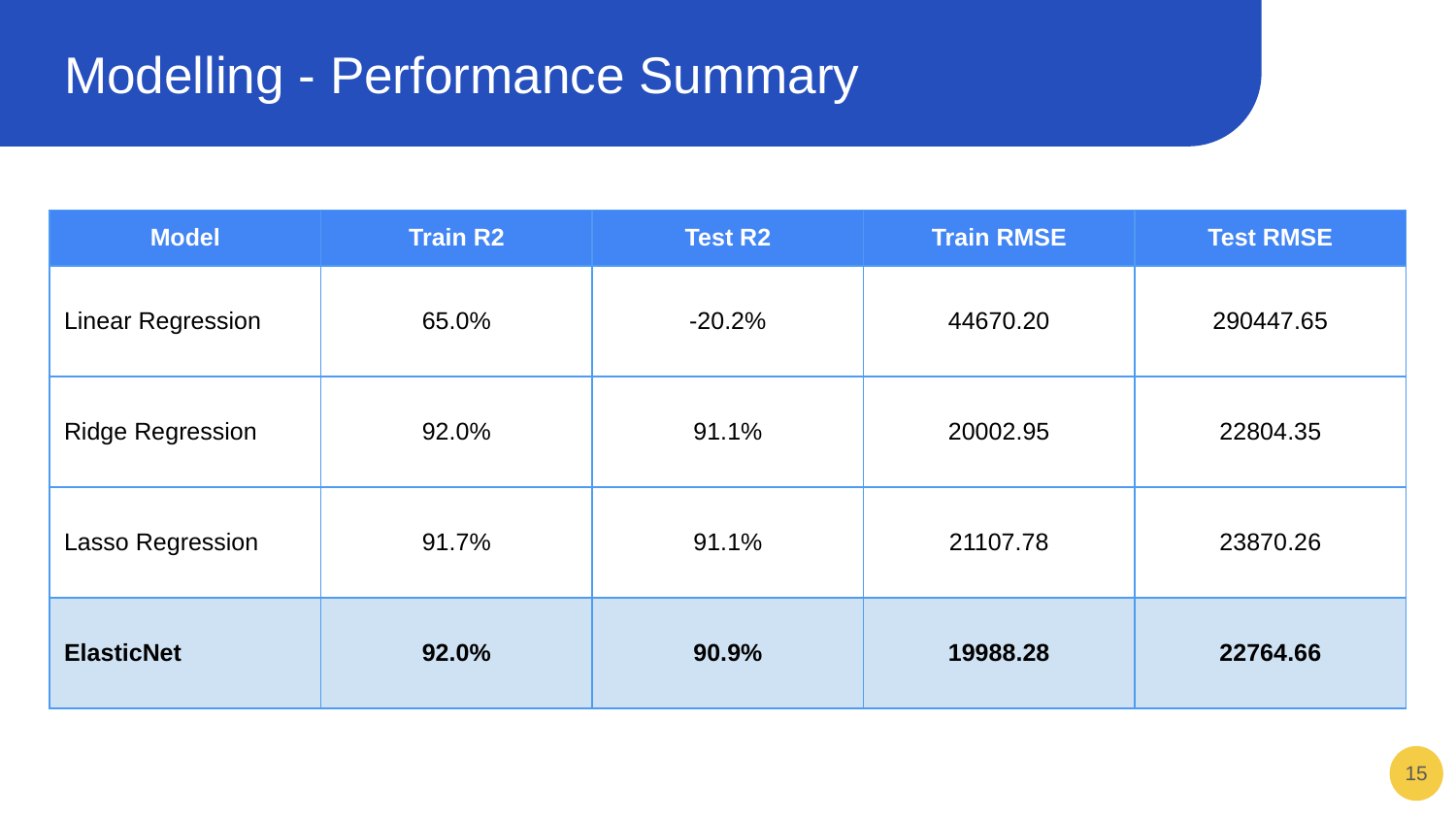

# Modelling - Performance Summary
| Model | Train R2 | Test R2 | Train RMSE | Test RMSE |
| --- | --- | --- | --- | --- |
| Linear Regression | 65.0% | -20.2% | 44670.20 | 290447.65 |
| Ridge Regression | 92.0% | 91.1% | 20002.95 | 22804.35 |
| Lasso Regression | 91.7% | 91.1% | 21107.78 | 23870.26 |
| ElasticNet | 92.0% | 90.9% | 19988.28 | 22764.66 |
15